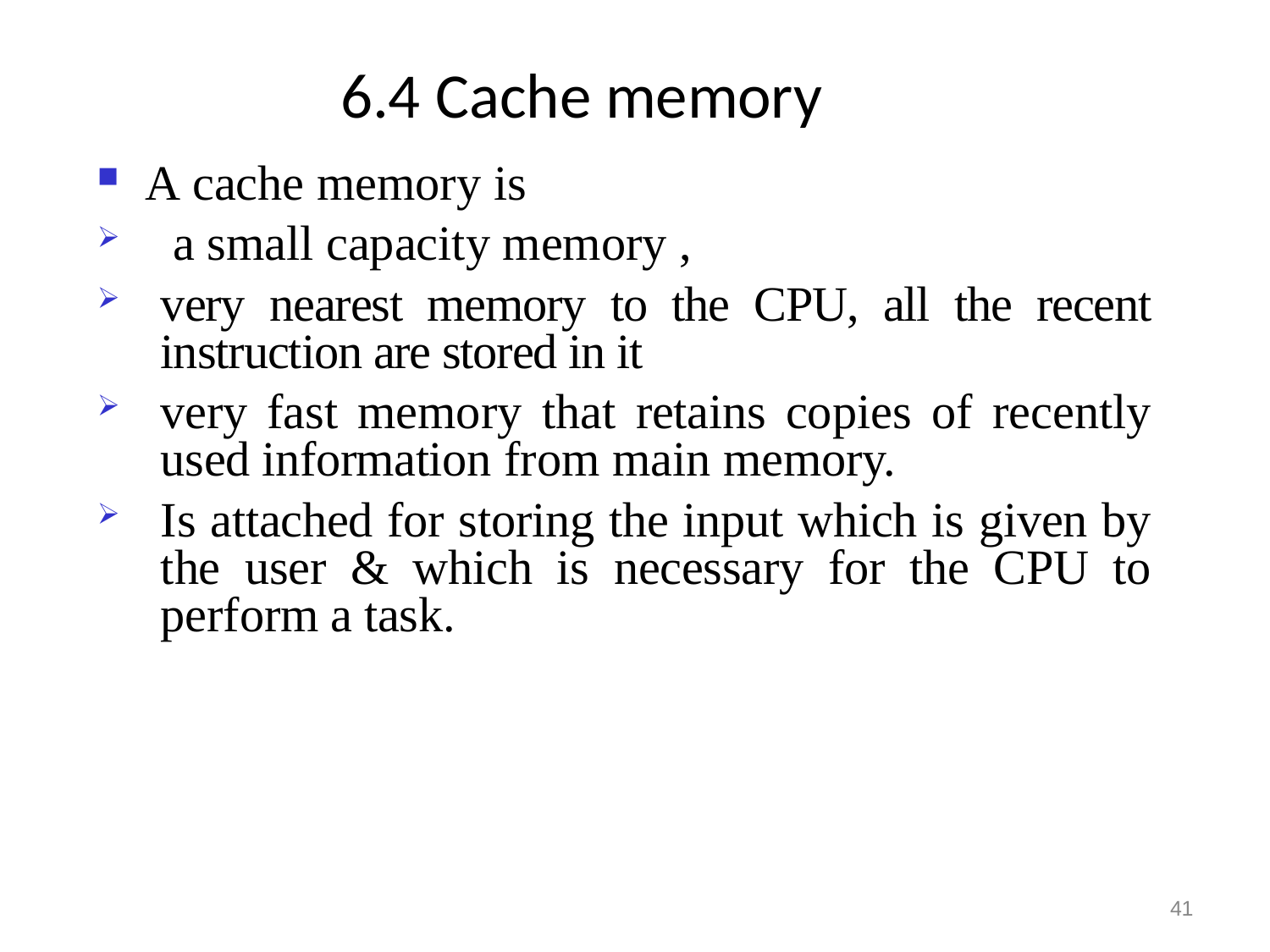

# 6.4 Cache memory
A cache memory is
 a small capacity memory ,
very nearest memory to the CPU, all the recent instruction are stored in it
very fast memory that retains copies of recently used information from main memory.
Is attached for storing the input which is given by the user & which is necessary for the CPU to perform a task.
41